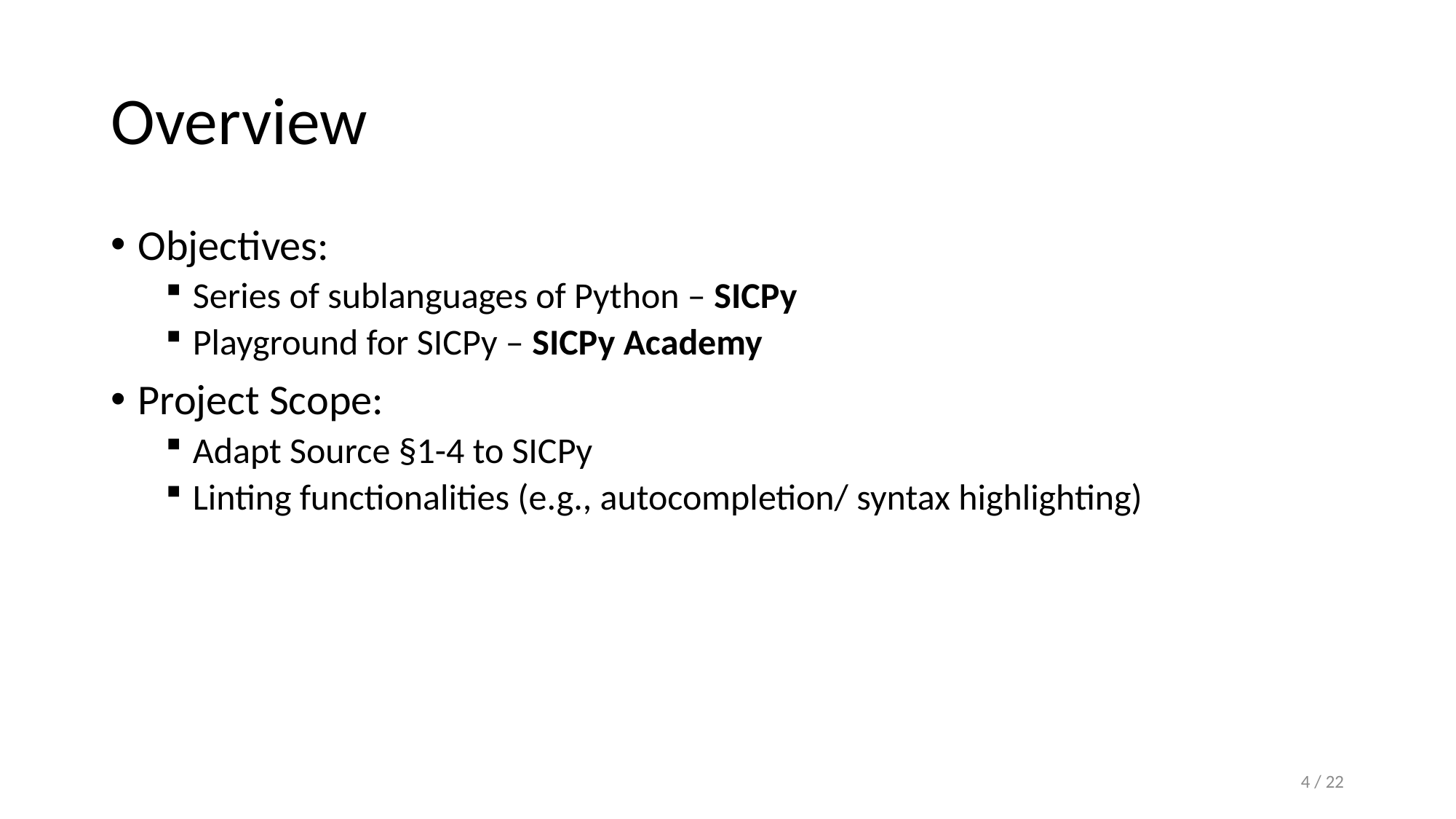

# Overview
Objectives:
Series of sublanguages of Python – SICPy
Playground for SICPy – SICPy Academy
Project Scope:
Adapt Source §1-4 to SICPy
Linting functionalities (e.g., autocompletion/ syntax highlighting)

4 / 22